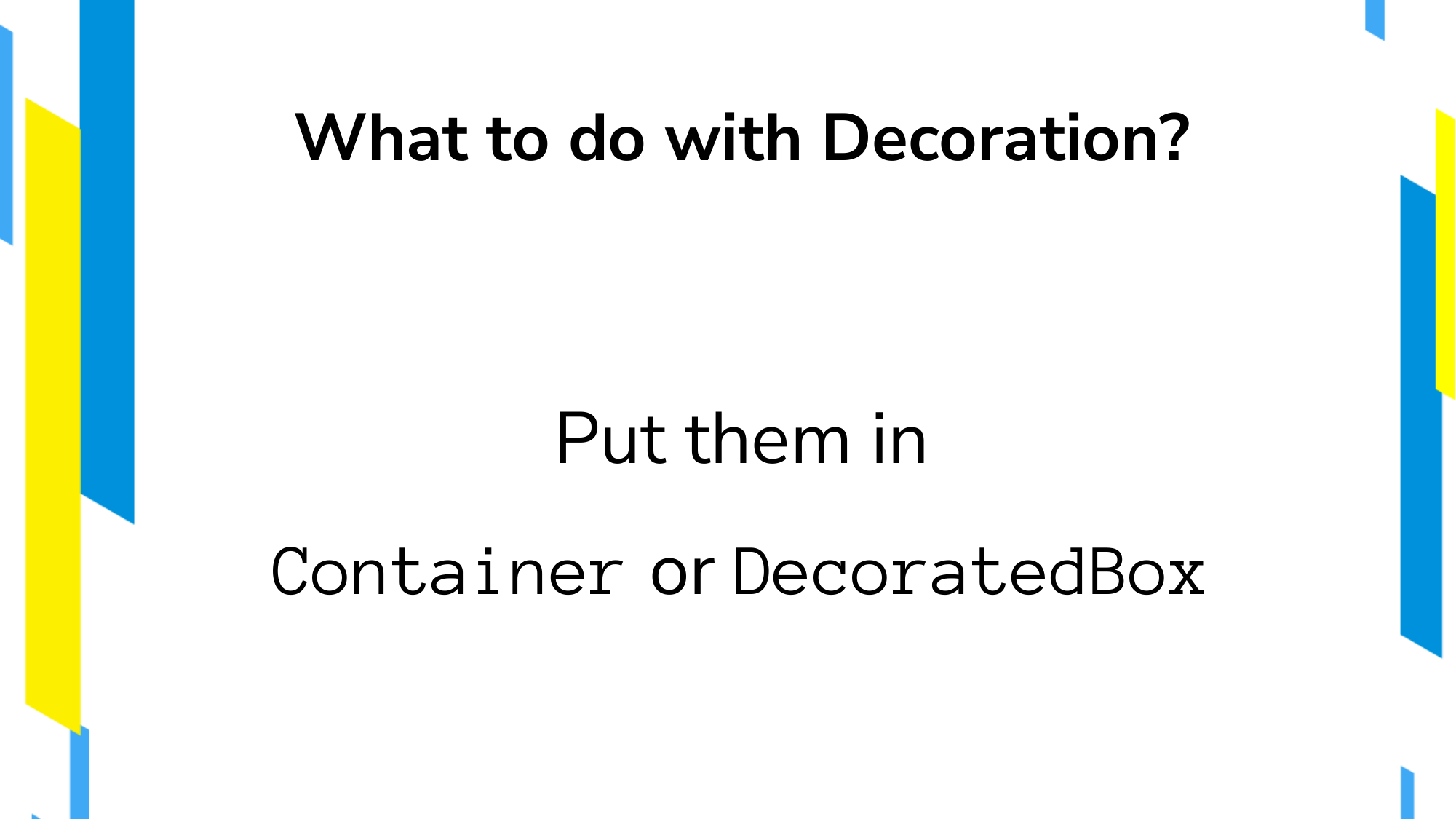

# What to do with Decoration?
Put them in
Container or DecoratedBox